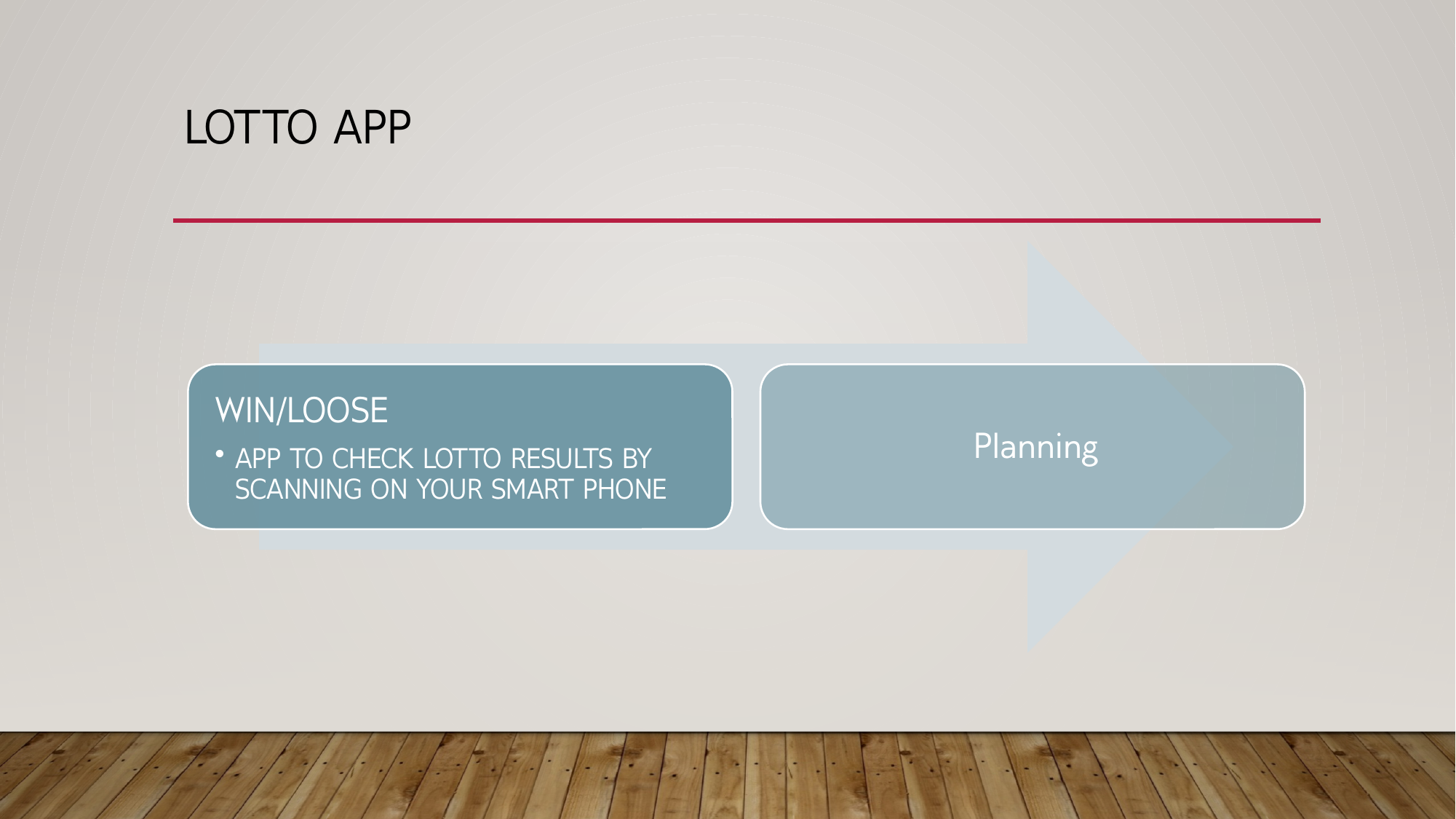

# Lotto app
WIN/LOOSE
APP TO CHECK LOTTO RESULTS BY SCANNING ON YOUR SMART PHONE
Planning